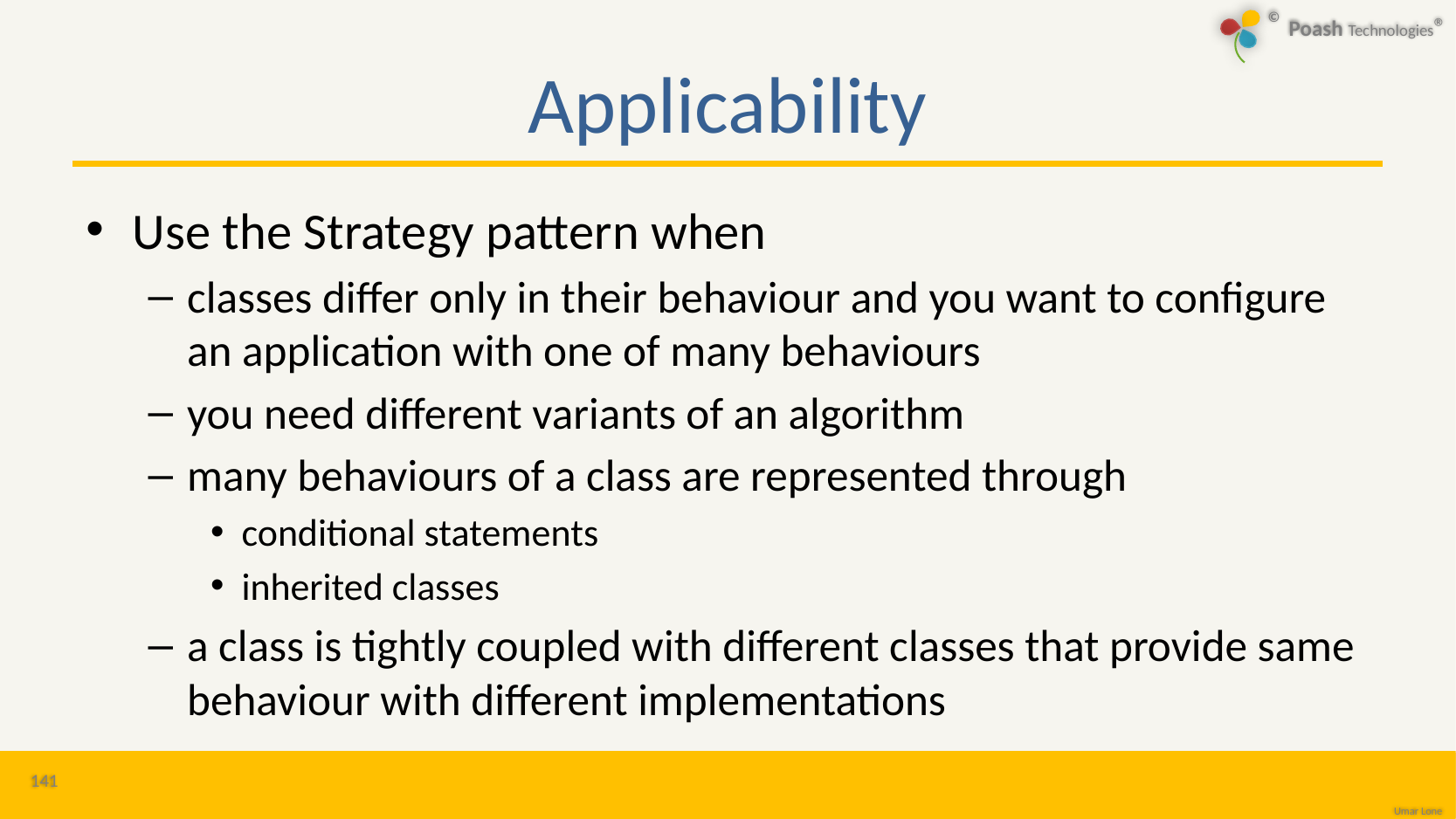

# Applicability
Use the Strategy pattern when
classes differ only in their behaviour and you want to configure an application with one of many behaviours
you need different variants of an algorithm
many behaviours of a class are represented through
conditional statements
inherited classes
a class is tightly coupled with different classes that provide same behaviour with different implementations

141